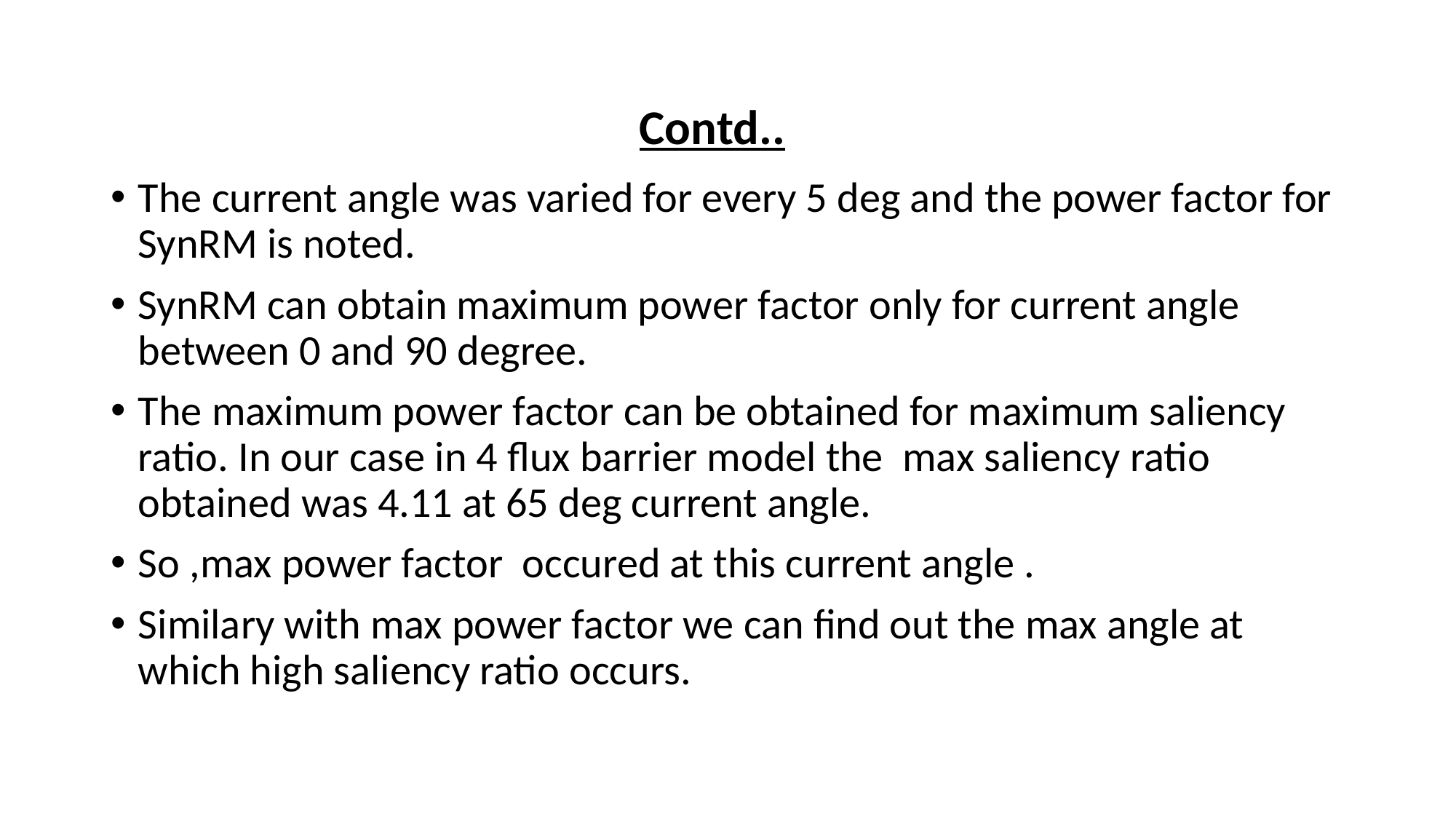

# Contd..
The current angle was varied for every 5 deg and the power factor for SynRM is noted.
SynRM can obtain maximum power factor only for current angle between 0 and 90 degree.
The maximum power factor can be obtained for maximum saliency ratio. In our case in 4 flux barrier model the  max saliency ratio obtained was 4.11 at 65 deg current angle.
So ,max power factor  occured at this current angle .
Similary with max power factor we can find out the max angle at which high saliency ratio occurs.